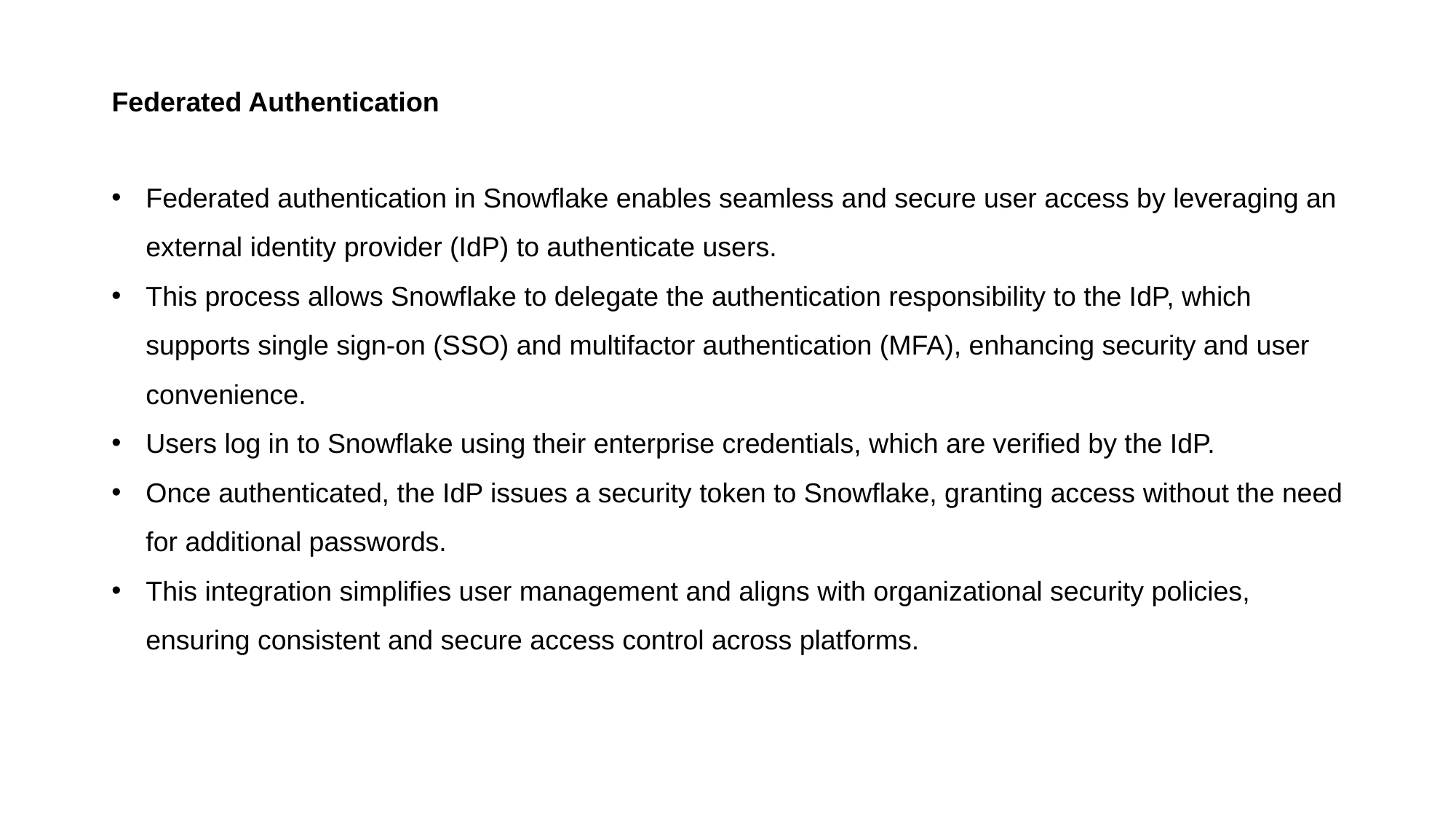

Federated Authentication
Federated authentication in Snowflake enables seamless and secure user access by leveraging an external identity provider (IdP) to authenticate users.
This process allows Snowflake to delegate the authentication responsibility to the IdP, which supports single sign-on (SSO) and multifactor authentication (MFA), enhancing security and user convenience.
Users log in to Snowflake using their enterprise credentials, which are verified by the IdP.
Once authenticated, the IdP issues a security token to Snowflake, granting access without the need for additional passwords.
This integration simplifies user management and aligns with organizational security policies, ensuring consistent and secure access control across platforms.